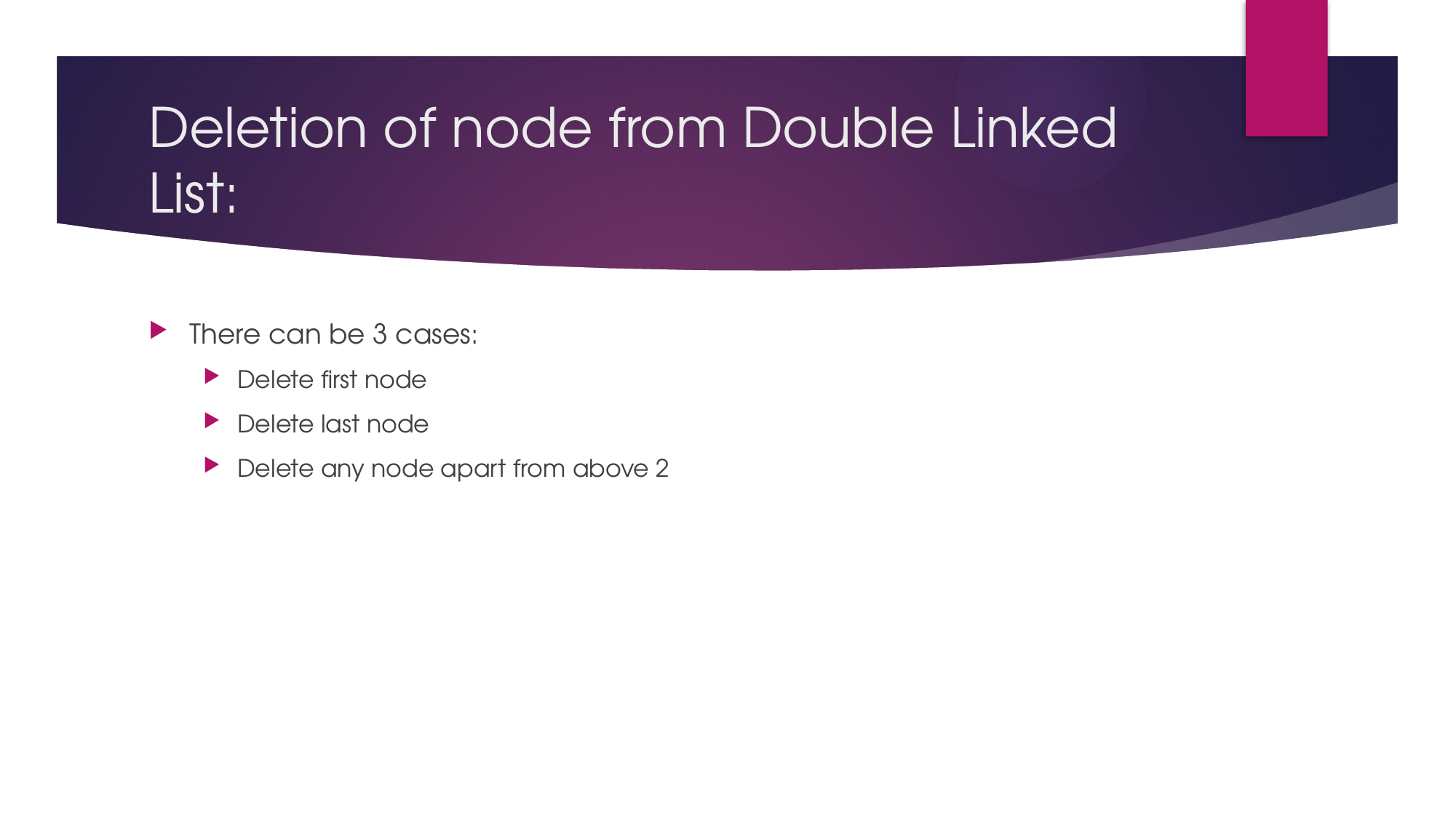

# Deletion of node from Double Linked List:
There can be 3 cases:
Delete first node
Delete last node
Delete any node apart from above 2